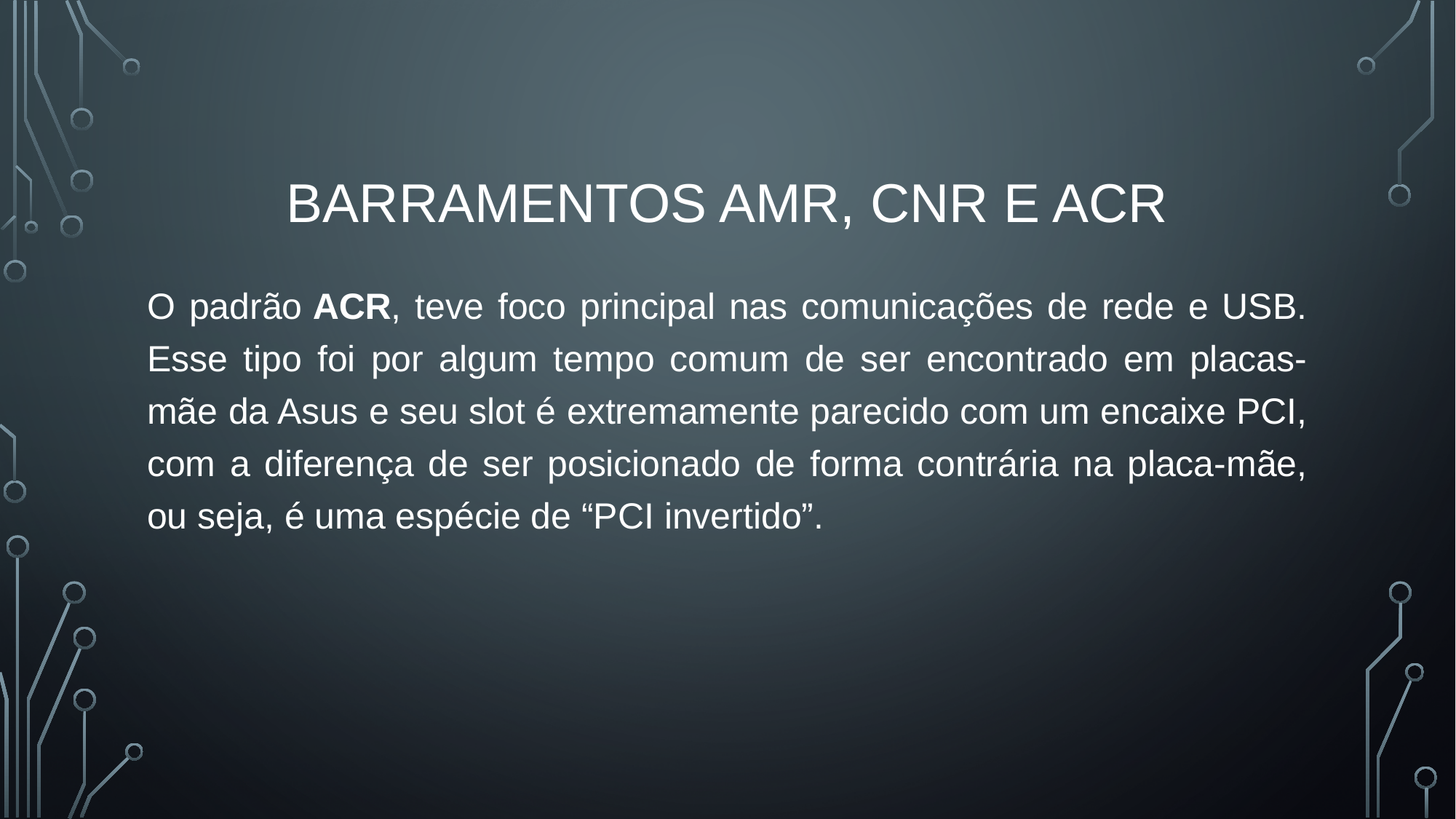

# Barramentos AMR, CNR e ACR
O padrão ACR, teve foco principal nas comunicações de rede e USB. Esse tipo foi por algum tempo comum de ser encontrado em placas-mãe da Asus e seu slot é extremamente parecido com um encaixe PCI, com a diferença de ser posicionado de forma contrária na placa-mãe, ou seja, é uma espécie de “PCI invertido”.